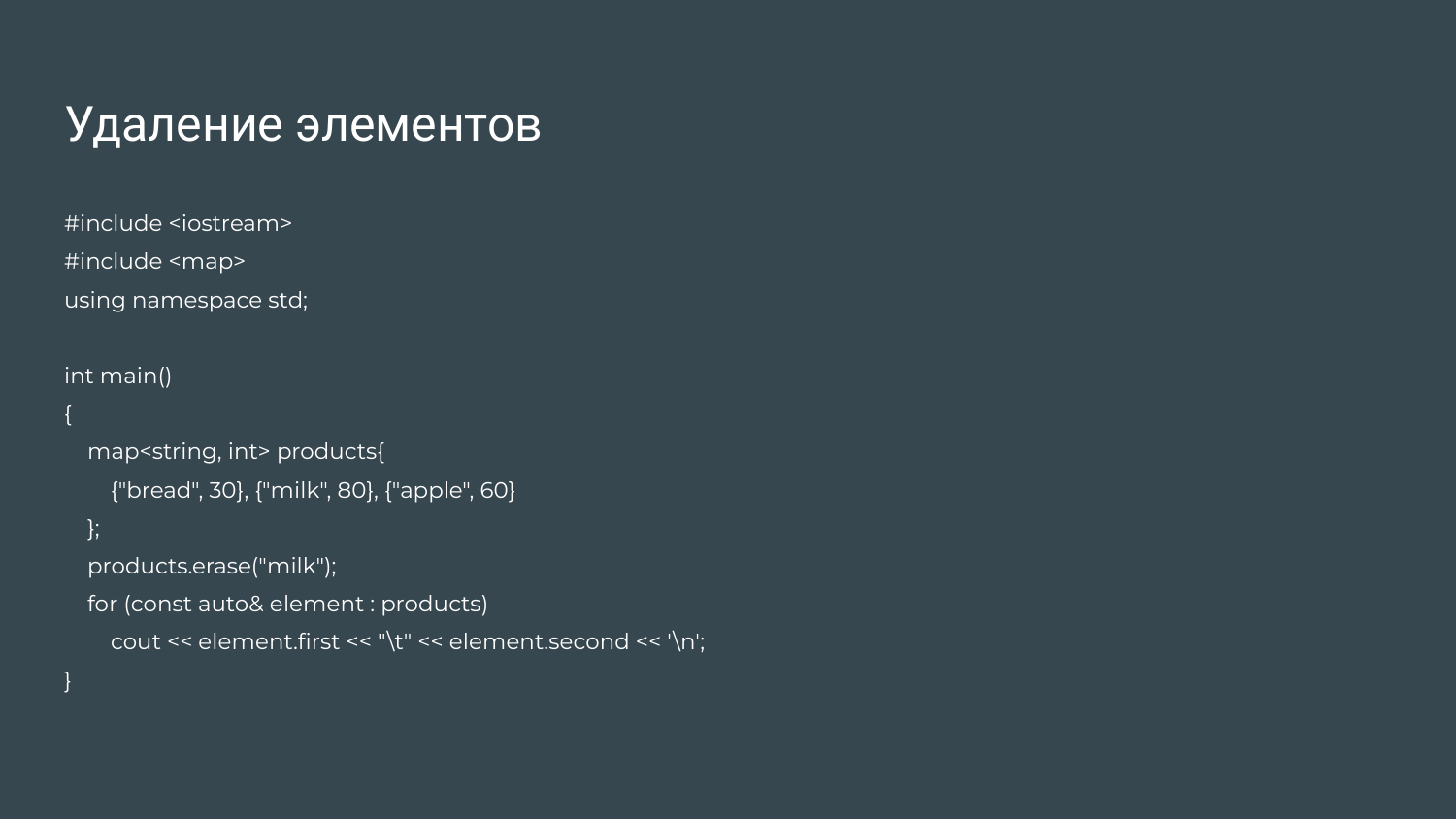

# Удаление элементов
#include <iostream>
#include <map>
using namespace std;

int main()
{
    map<string, int> products{
        {"bread", 30}, {"milk", 80}, {"apple", 60}
    };
    products.erase("milk");
    for (const auto& element : products)
        cout << element.first << "\t" << element.second << '\n';
}